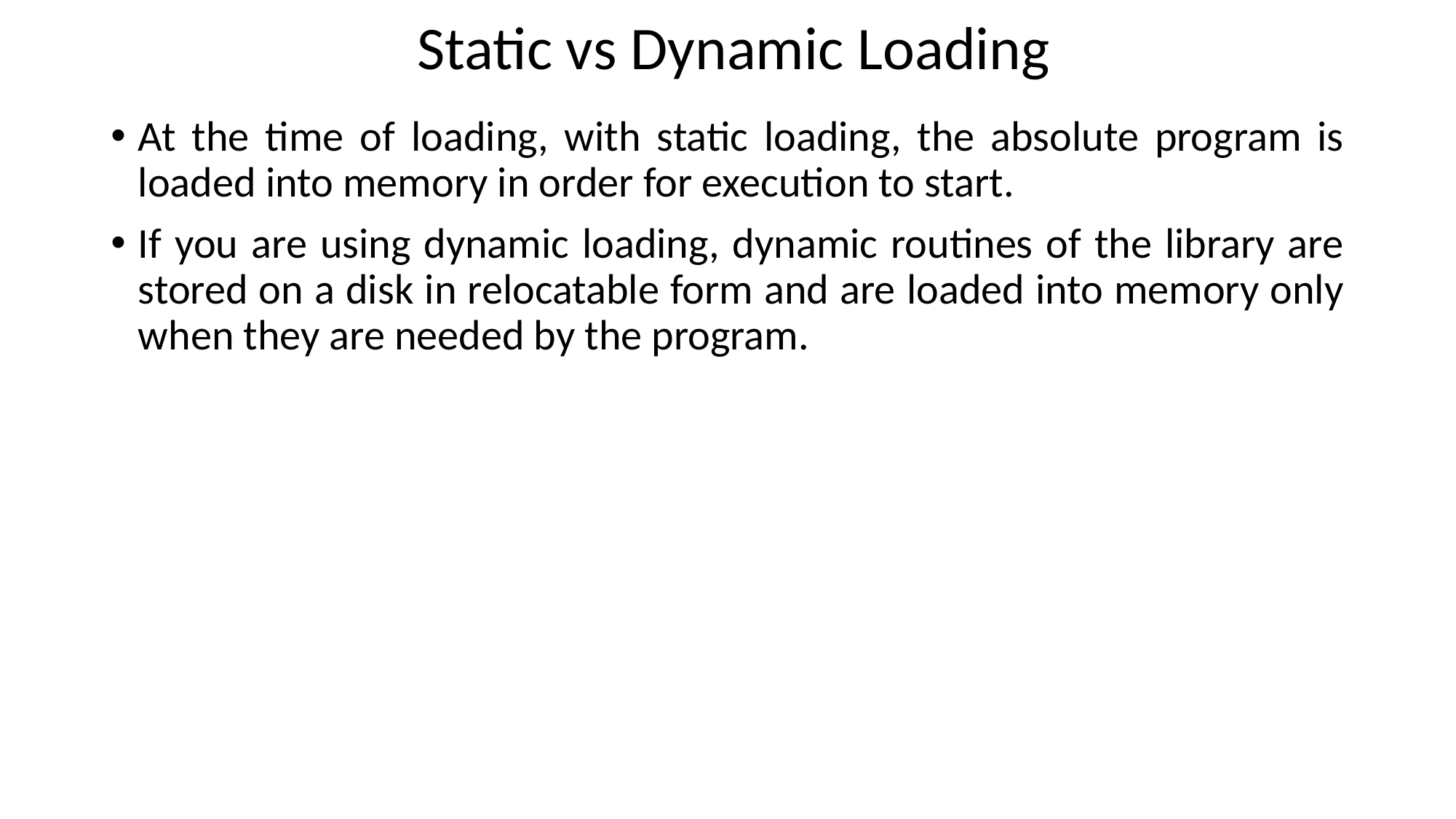

# Static vs Dynamic Loading
At the time of loading, with static loading, the absolute program is loaded into memory in order for execution to start.
If you are using dynamic loading, dynamic routines of the library are stored on a disk in relocatable form and are loaded into memory only when they are needed by the program.